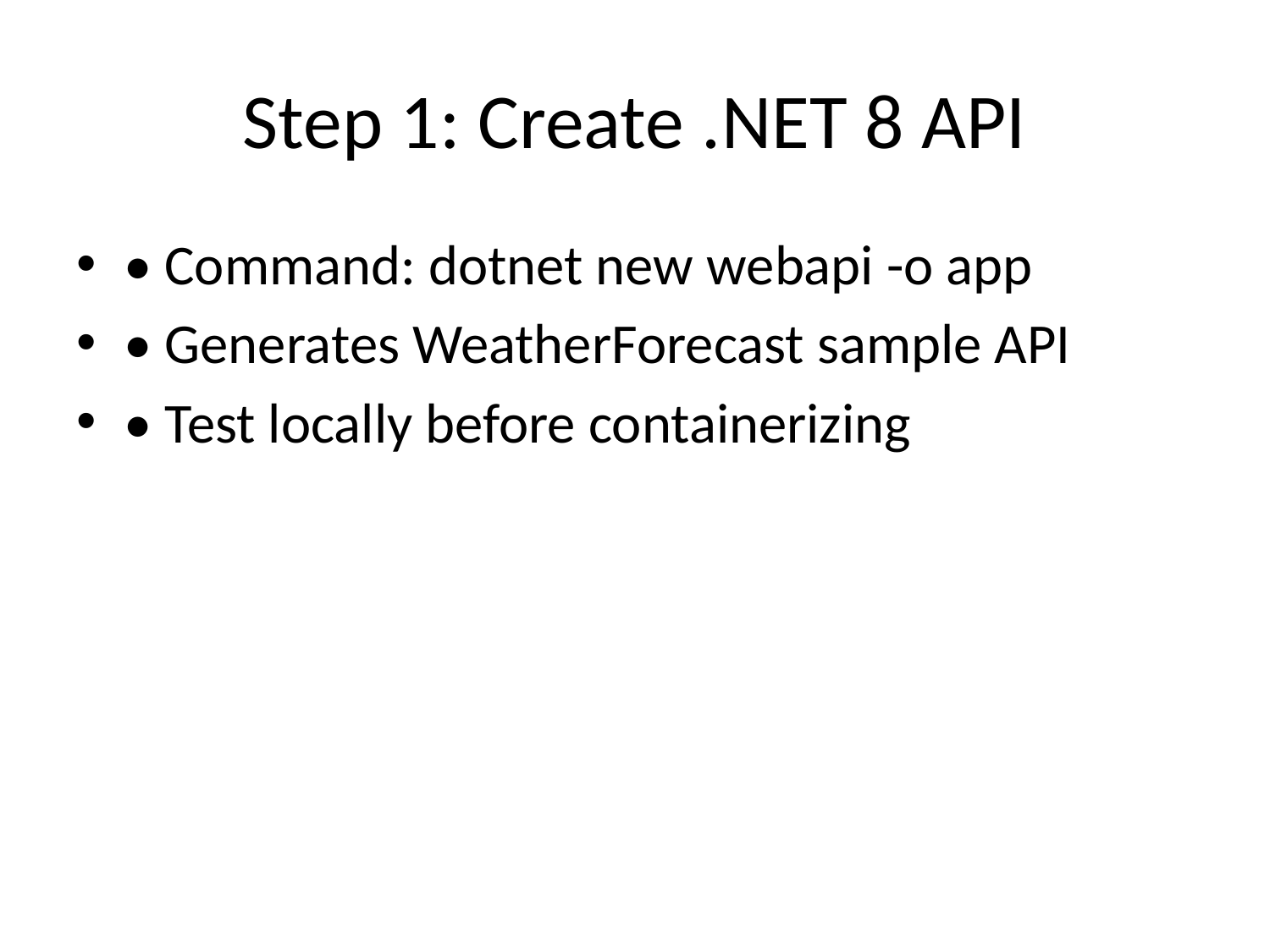

# Step 1: Create .NET 8 API
• Command: dotnet new webapi -o app
• Generates WeatherForecast sample API
• Test locally before containerizing